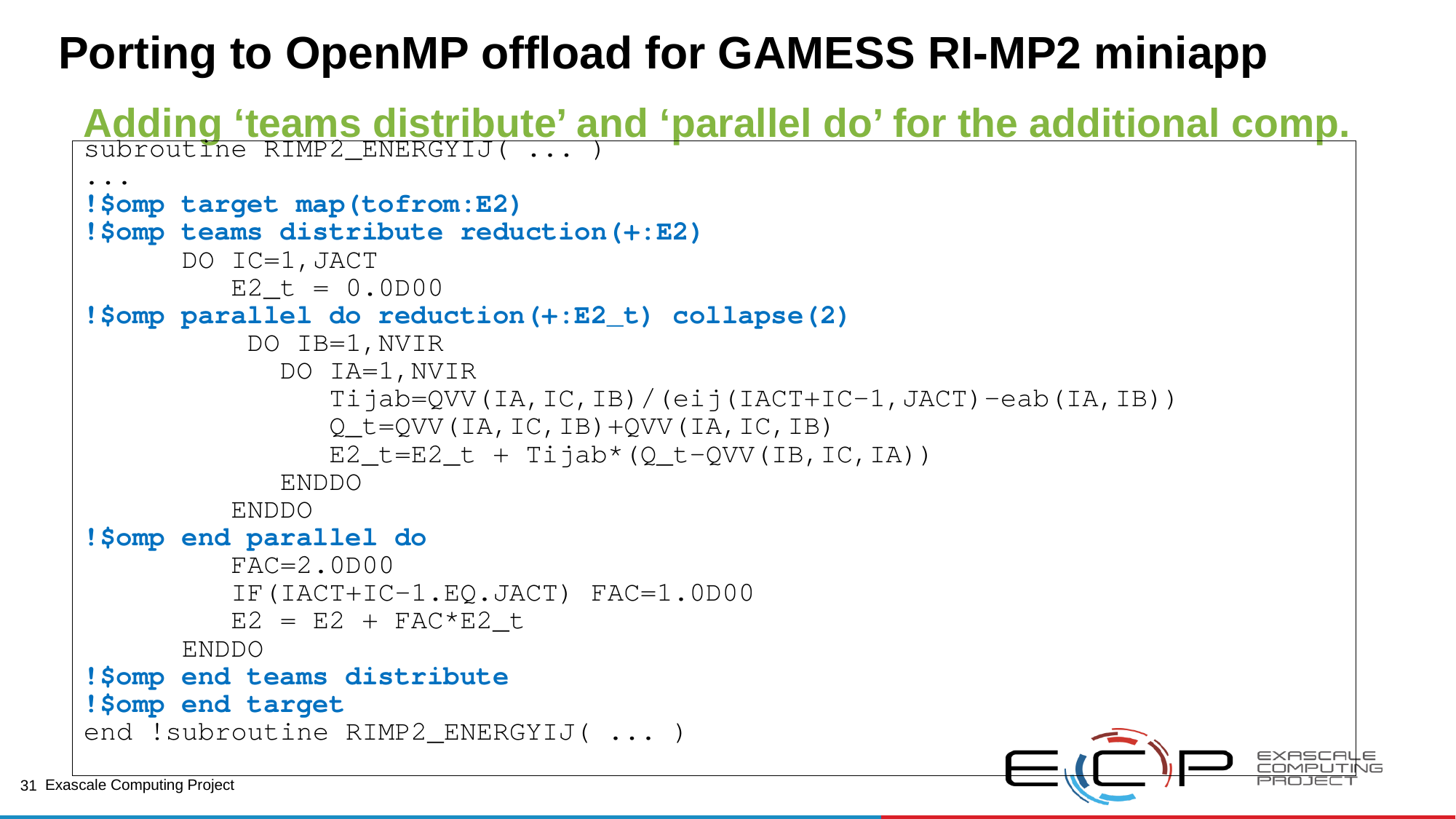

31
# Porting to OpenMP offload for GAMESS RI-MP2 miniapp
Adding ‘teams distribute’ and ‘parallel do’ for the additional comp.
subroutine RIMP2_ENERGYIJ( ... )
...
!$omp target map(tofrom:E2)
!$omp teams distribute reduction(+:E2)
      DO IC=1,JACT
         E2_t = 0.0D00
!$omp parallel do reduction(+:E2_t) collapse(2)
          DO IB=1,NVIR
            DO IA=1,NVIR
               Tijab=QVV(IA,IC,IB)/(eij(IACT+IC-1,JACT)-eab(IA,IB))
               Q_t=QVV(IA,IC,IB)+QVV(IA,IC,IB)
               E2_t=E2_t + Tijab*(Q_t-QVV(IB,IC,IA))
            ENDDO
         ENDDO
!$omp end parallel do
         FAC=2.0D00
         IF(IACT+IC-1.EQ.JACT) FAC=1.0D00
         E2 = E2 + FAC*E2_t
      ENDDO
!$omp end teams distribute
!$omp end target
end !subroutine RIMP2_ENERGYIJ( ... )